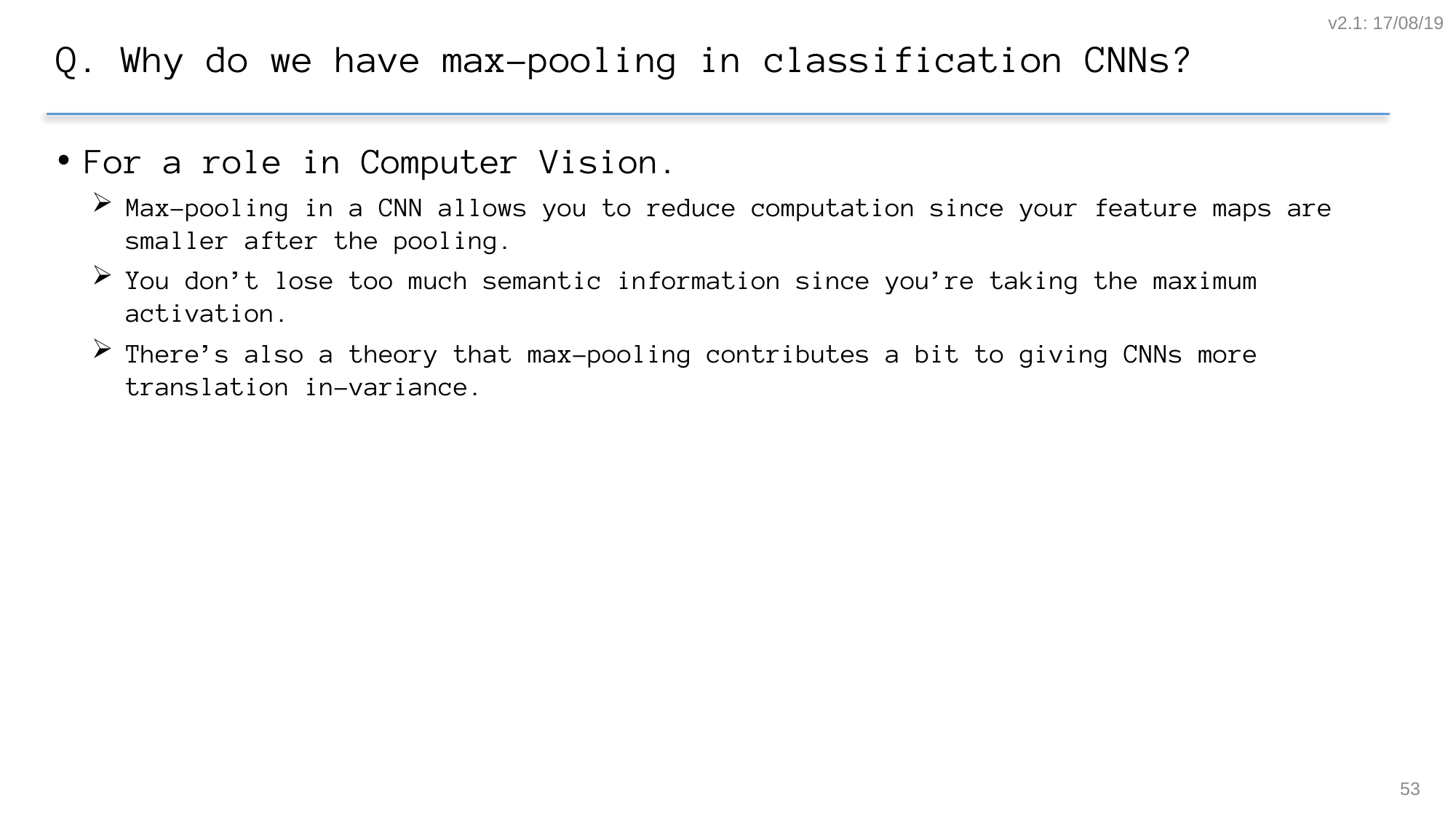

v2.1: 17/08/19
# Q. Why do we have max-pooling in classification CNNs?
For a role in Computer Vision.
Max-pooling in a CNN allows you to reduce computation since your feature maps are smaller after the pooling.
You don’t lose too much semantic information since you’re taking the maximum activation.
There’s also a theory that max-pooling contributes a bit to giving CNNs more translation in-variance.
53